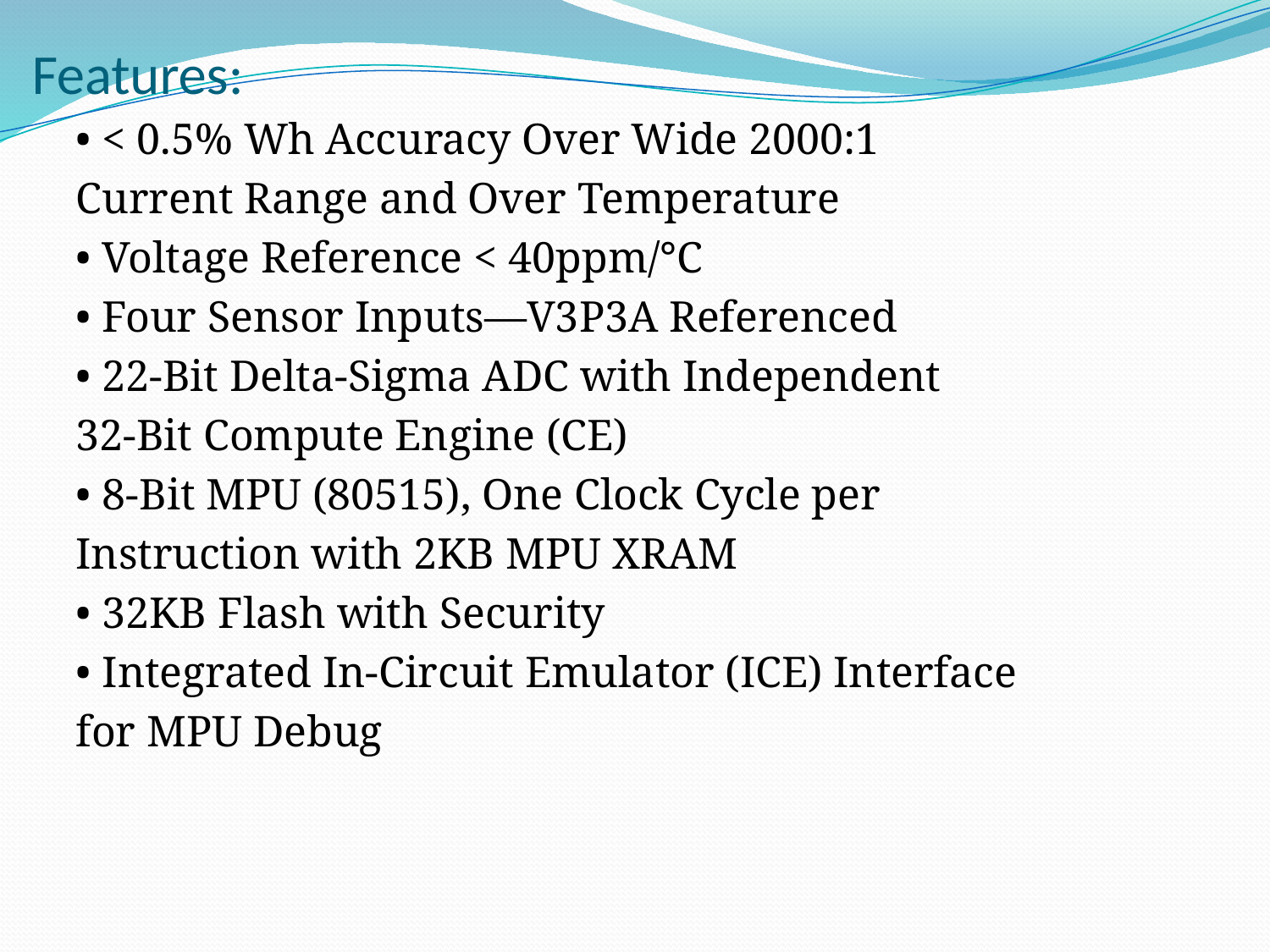

# Features:
• < 0.5% Wh Accuracy Over Wide 2000:1
Current Range and Over Temperature
• Voltage Reference < 40ppm/°C
• Four Sensor Inputs—V3P3A Referenced
• 22-Bit Delta-Sigma ADC with Independent
32-Bit Compute Engine (CE)
• 8-Bit MPU (80515), One Clock Cycle per
Instruction with 2KB MPU XRAM
• 32KB Flash with Security
• Integrated In-Circuit Emulator (ICE) Interface
for MPU Debug